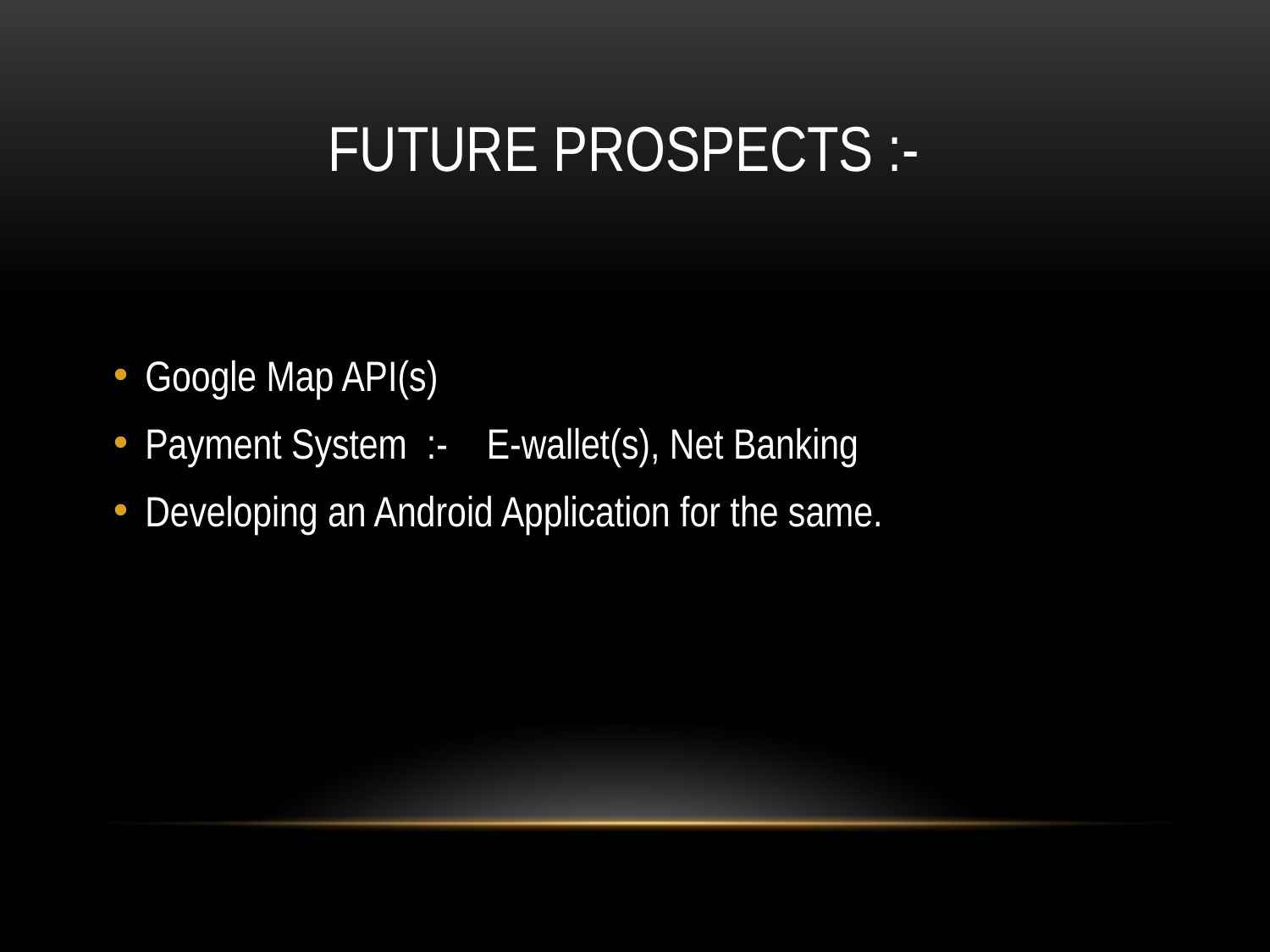

# FUTURE PROSPECTS :-
Google Map API(s)
Payment System  :-    E-wallet(s), Net Banking
Developing an Android Application for the same.